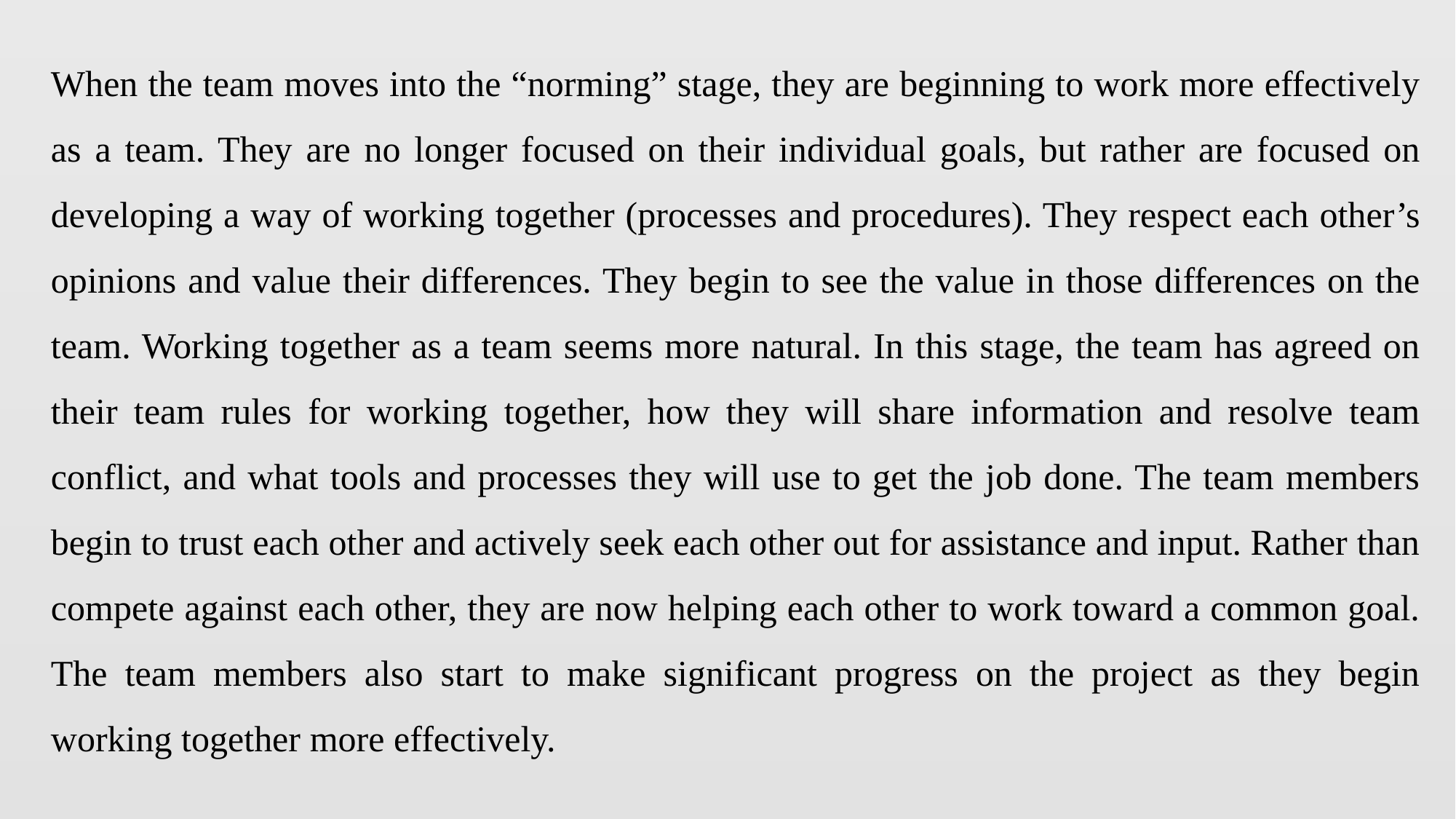

When the team moves into the “norming” stage, they are beginning to work more effectively as a team. They are no longer focused on their individual goals, but rather are focused on developing a way of working together (processes and procedures). They respect each other’s opinions and value their differences. They begin to see the value in those differences on the team. Working together as a team seems more natural. In this stage, the team has agreed on their team rules for working together, how they will share information and resolve team conflict, and what tools and processes they will use to get the job done. The team members begin to trust each other and actively seek each other out for assistance and input. Rather than compete against each other, they are now helping each other to work toward a common goal. The team members also start to make significant progress on the project as they begin working together more effectively.